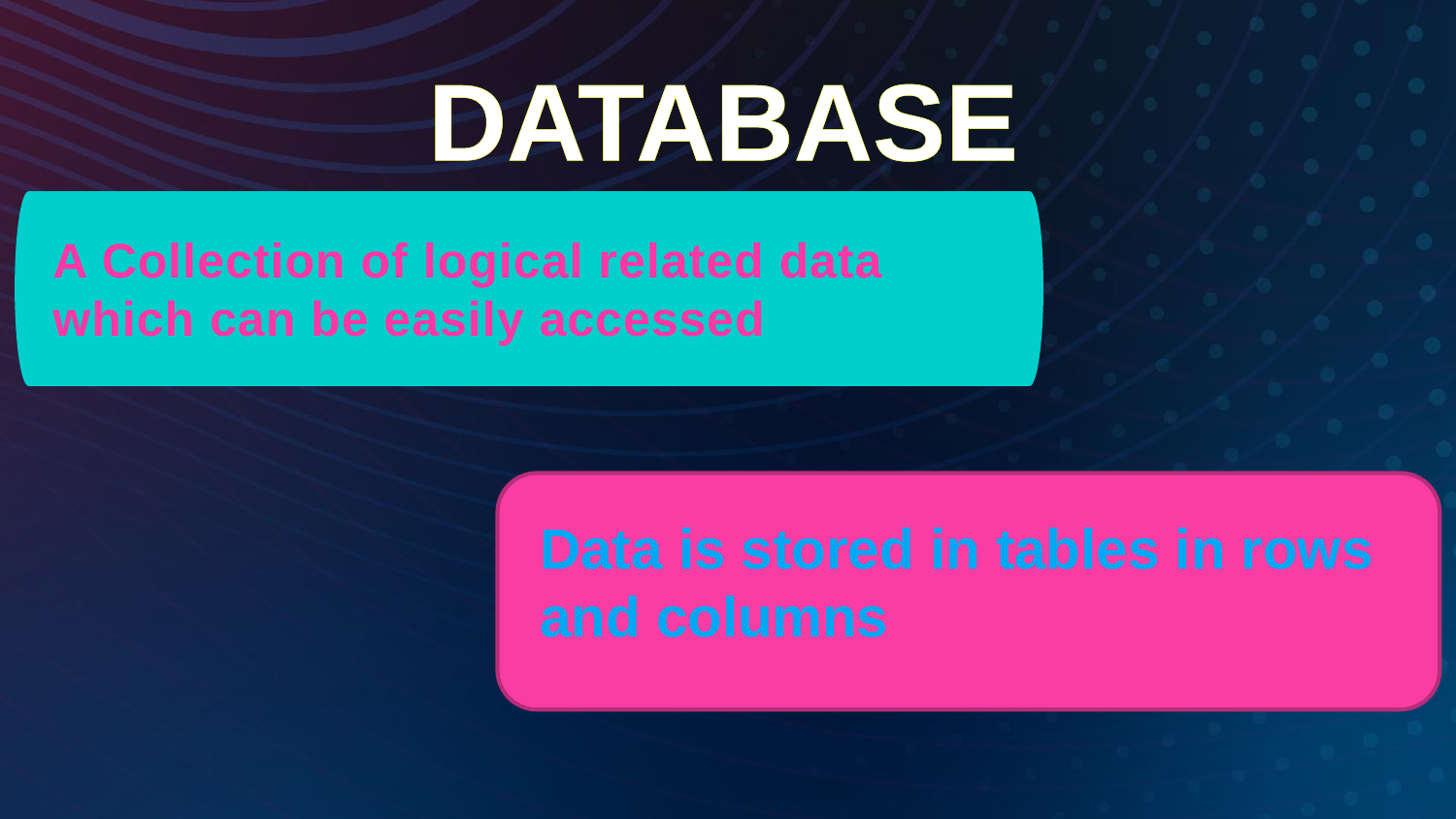

DATABASE

A Collection of logical related data which can be easily accessed

Data is stored in tables in rows and columns